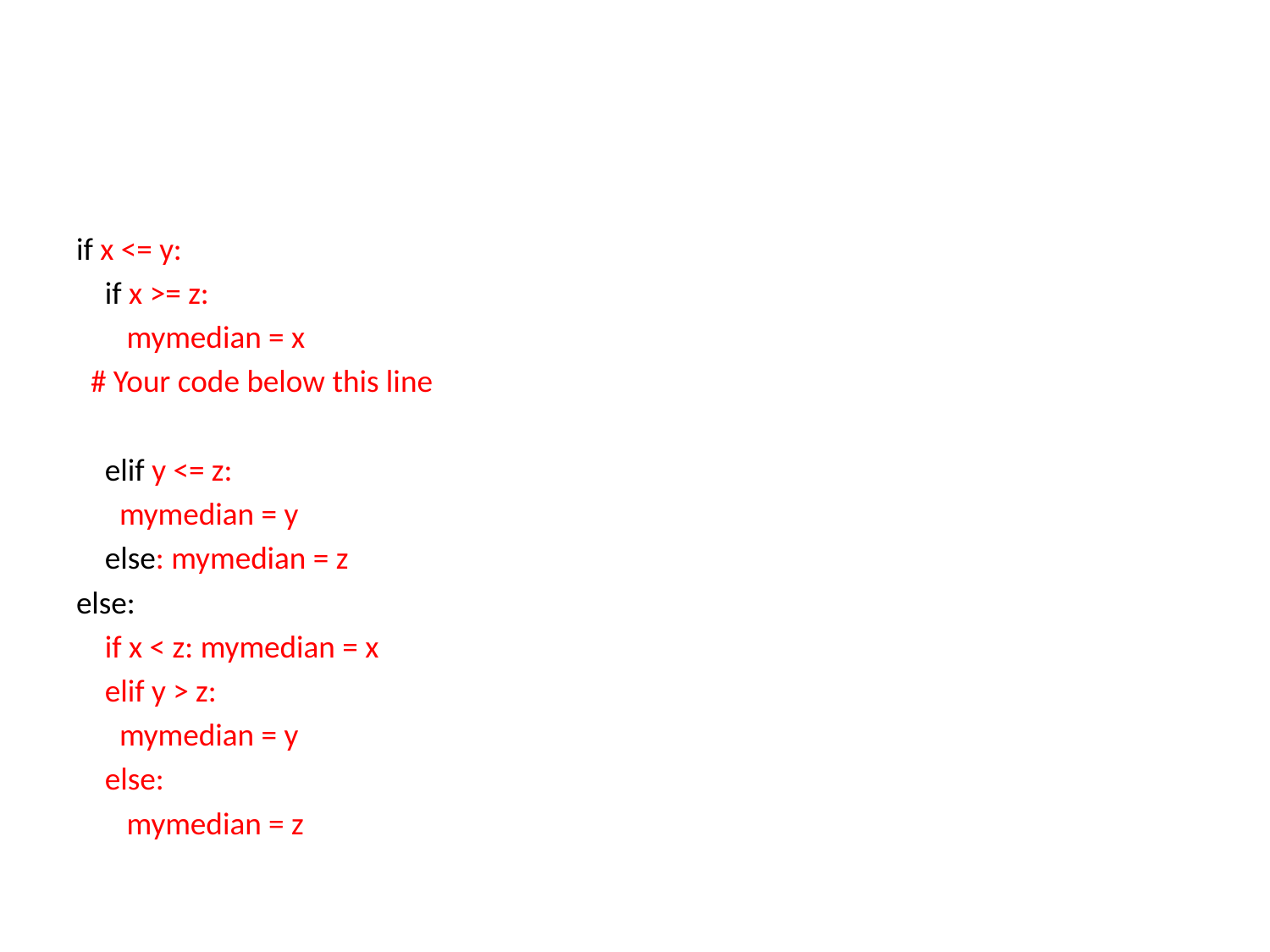

#
if x <= y:
    if x >= z:
       mymedian = x
  # Your code below this line

    elif y <= z:
      mymedian = y
    else: mymedian = z
else:
    if x < z: mymedian = x
    elif y > z:
      mymedian = y
    else:
       mymedian = z